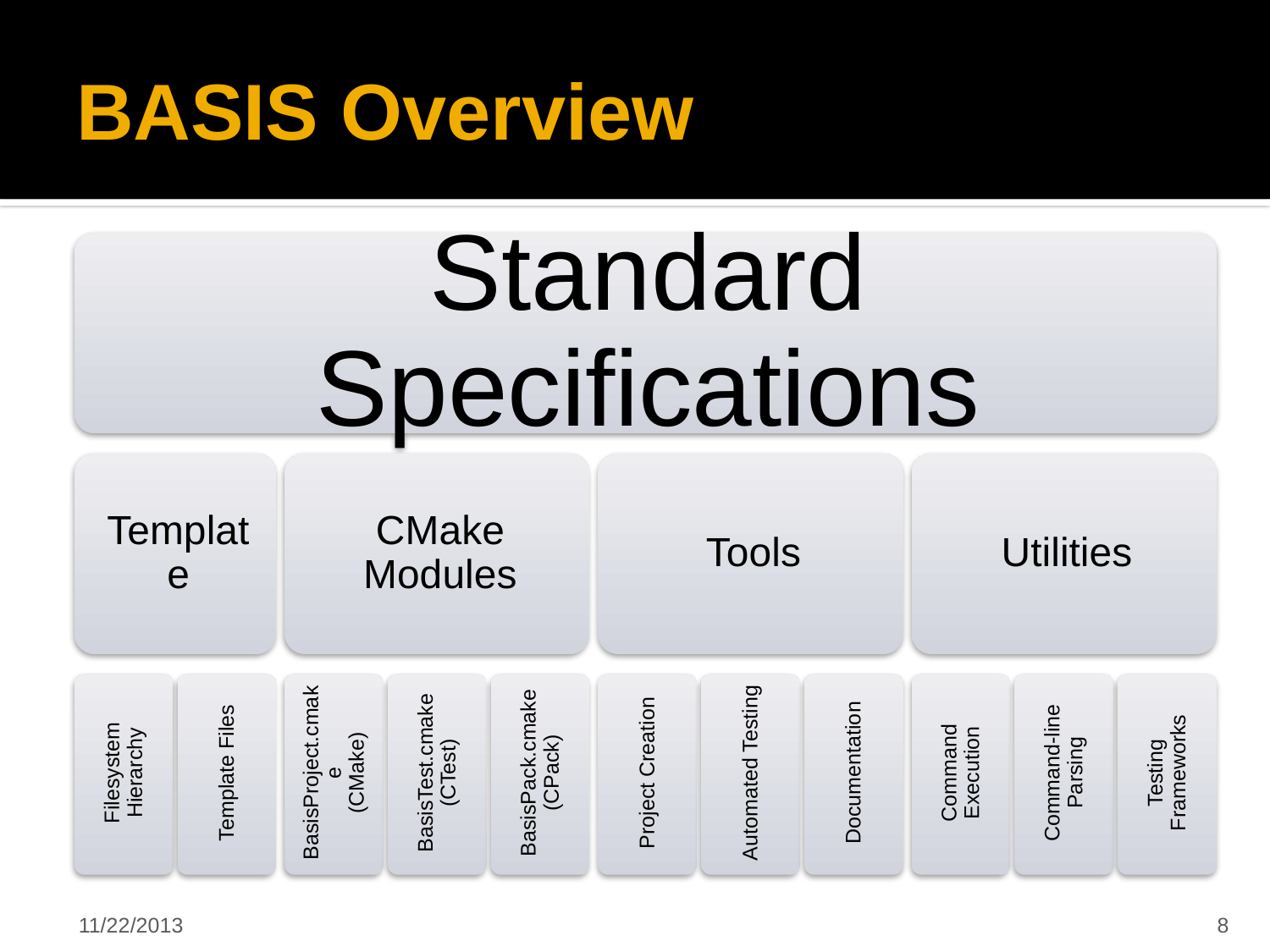

# BASIS Overview
Standard Specifications
Template
Filesystem Hierarchy
Template Files
CMake Modules
BasisProject.cmake
(CMake)
BasisTest.cmake
(CTest)
BasisPack.cmake
(CPack)
Tools
Project Creation
Automated Testing
Documentation
Utilities
Command Execution
Command-line Parsing
Testing Frameworks
11/22/2013
8